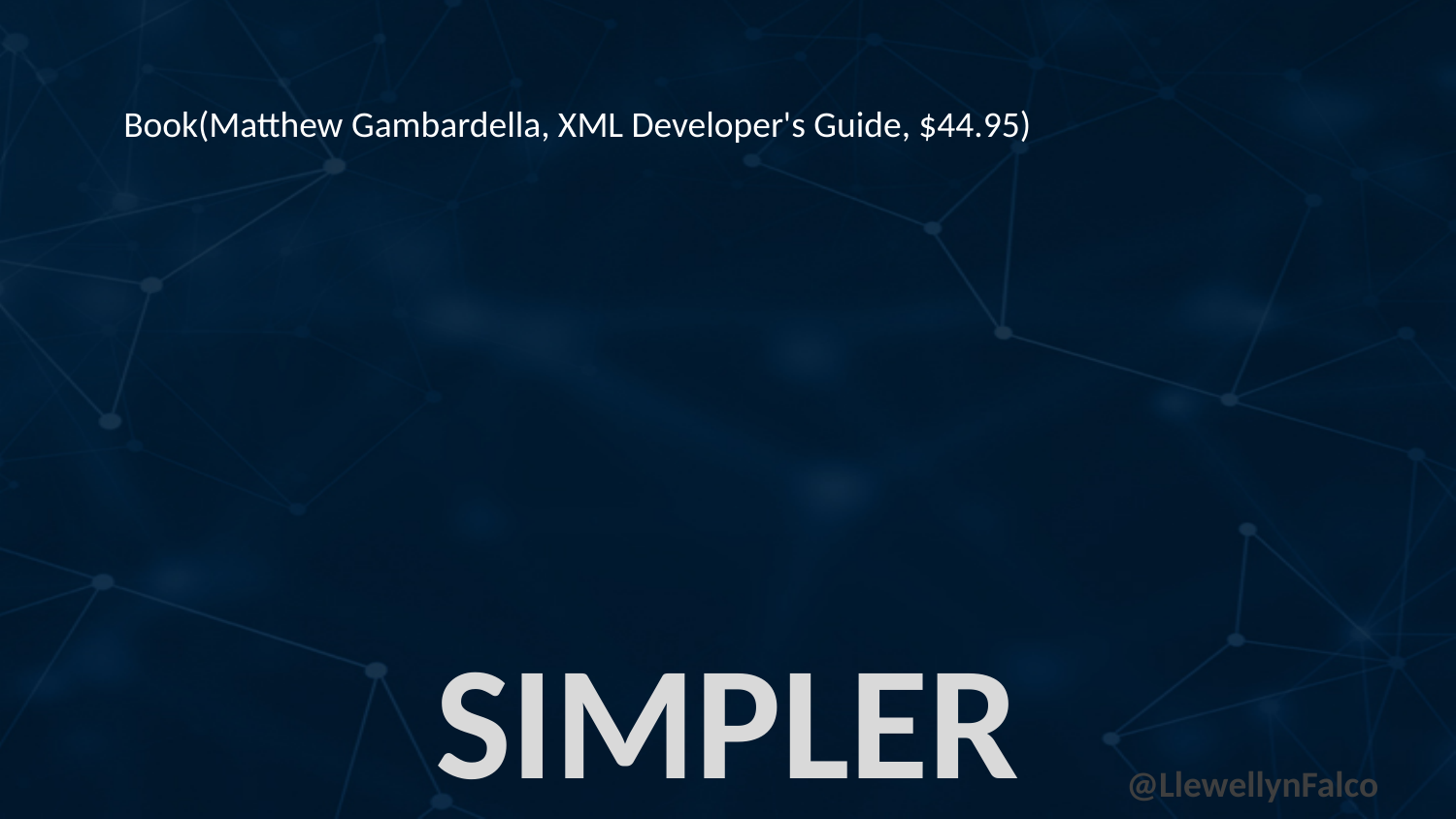

# Simpler
Book(Matthew Gambardella, XML Developer's Guide, $44.95)